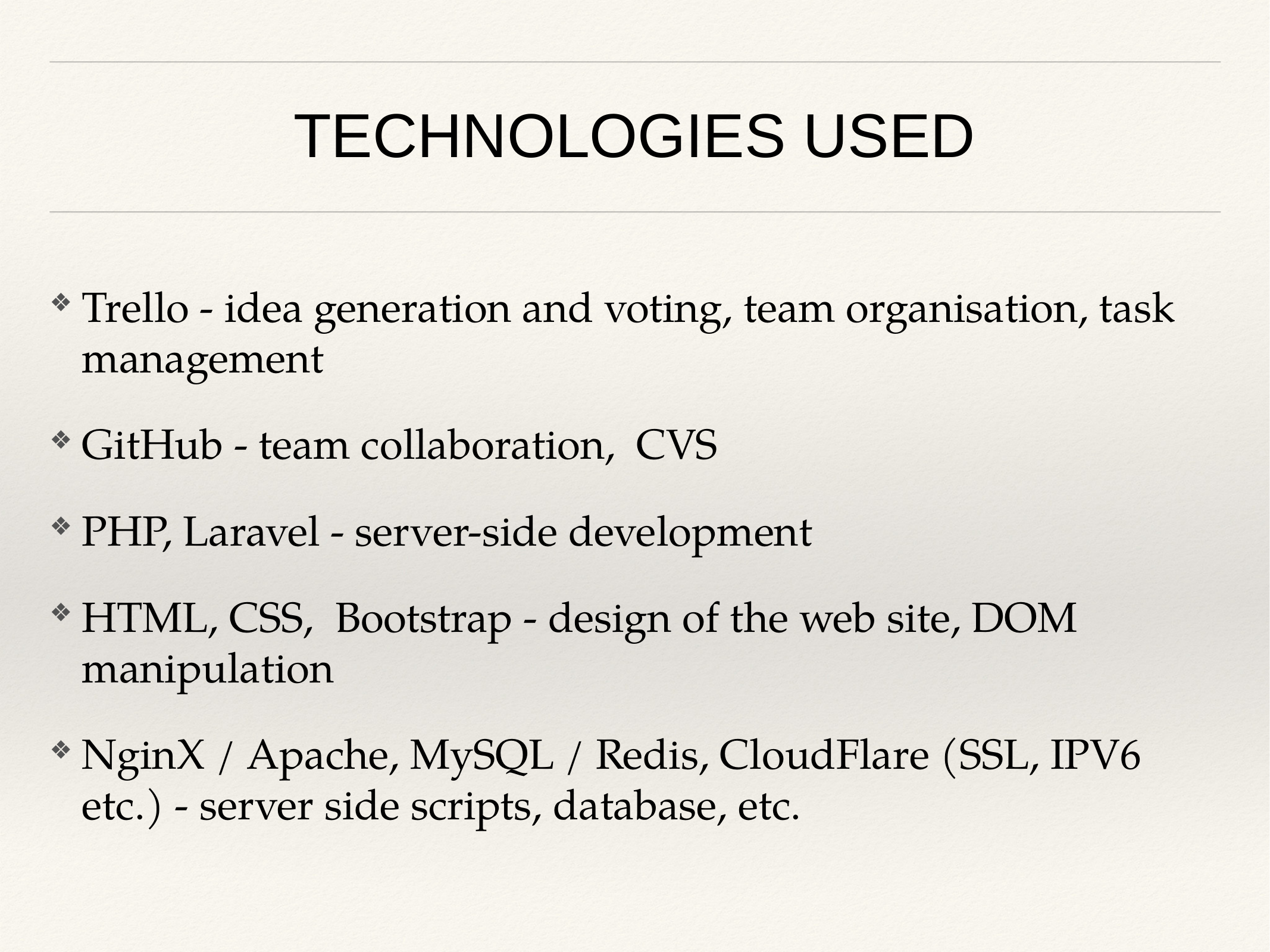

# technologies used
Trello - idea generation and voting, team organisation, task management
GitHub - team collaboration,  CVS
PHP, Laravel - server-side development
HTML, CSS,  Bootstrap - design of the web site, DOM manipulation
NginX / Apache, MySQL / Redis, CloudFlare (SSL, IPV6 etc.) - server side scripts, database, etc.